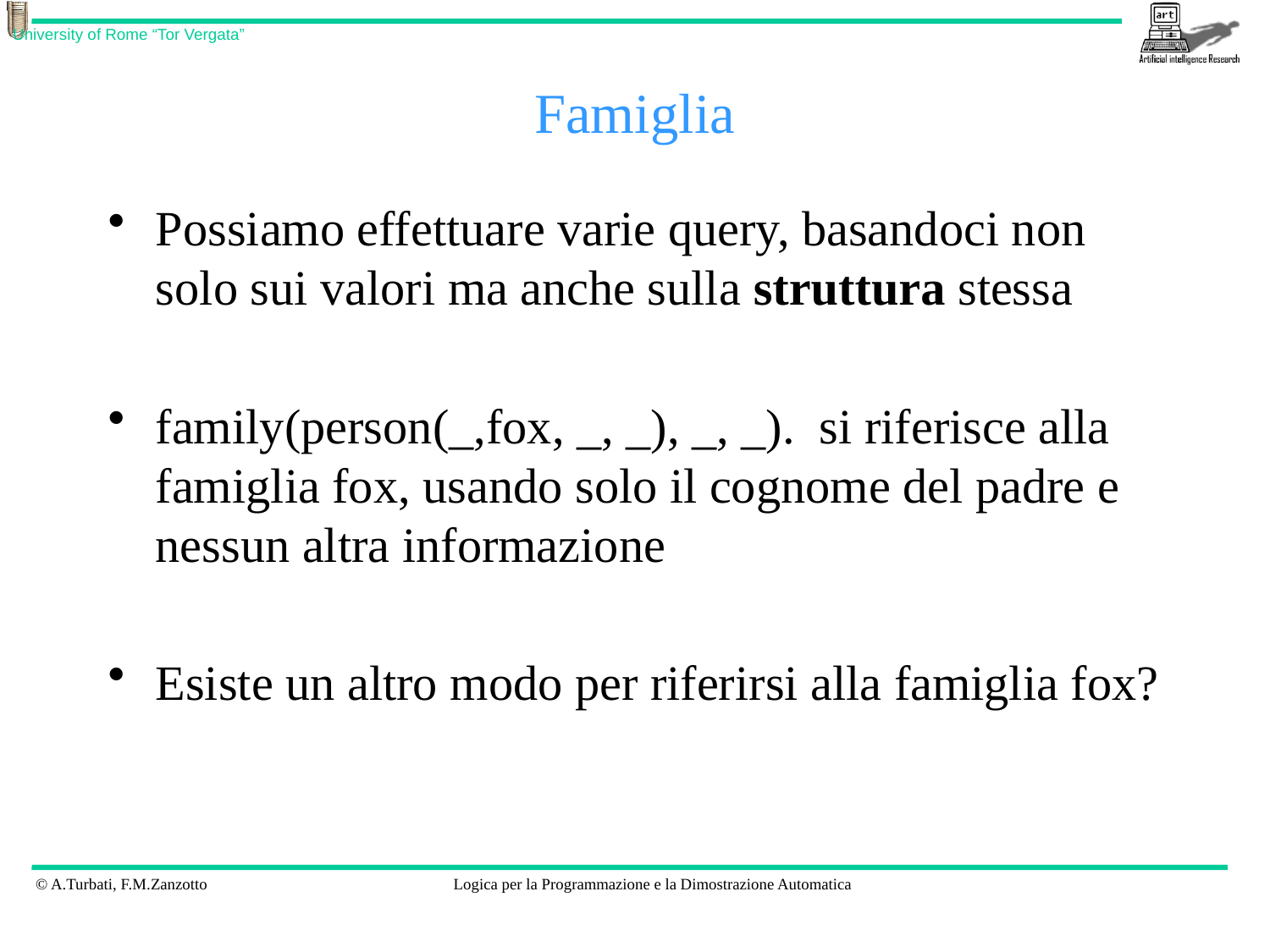

# Famiglia
Possiamo effettuare varie query, basandoci non solo sui valori ma anche sulla struttura stessa

family(person(_,fox, _, _), _, _).  si riferisce alla famiglia fox, usando solo il cognome del padre e nessun altra informazione

Esiste un altro modo per riferirsi alla famiglia fox?